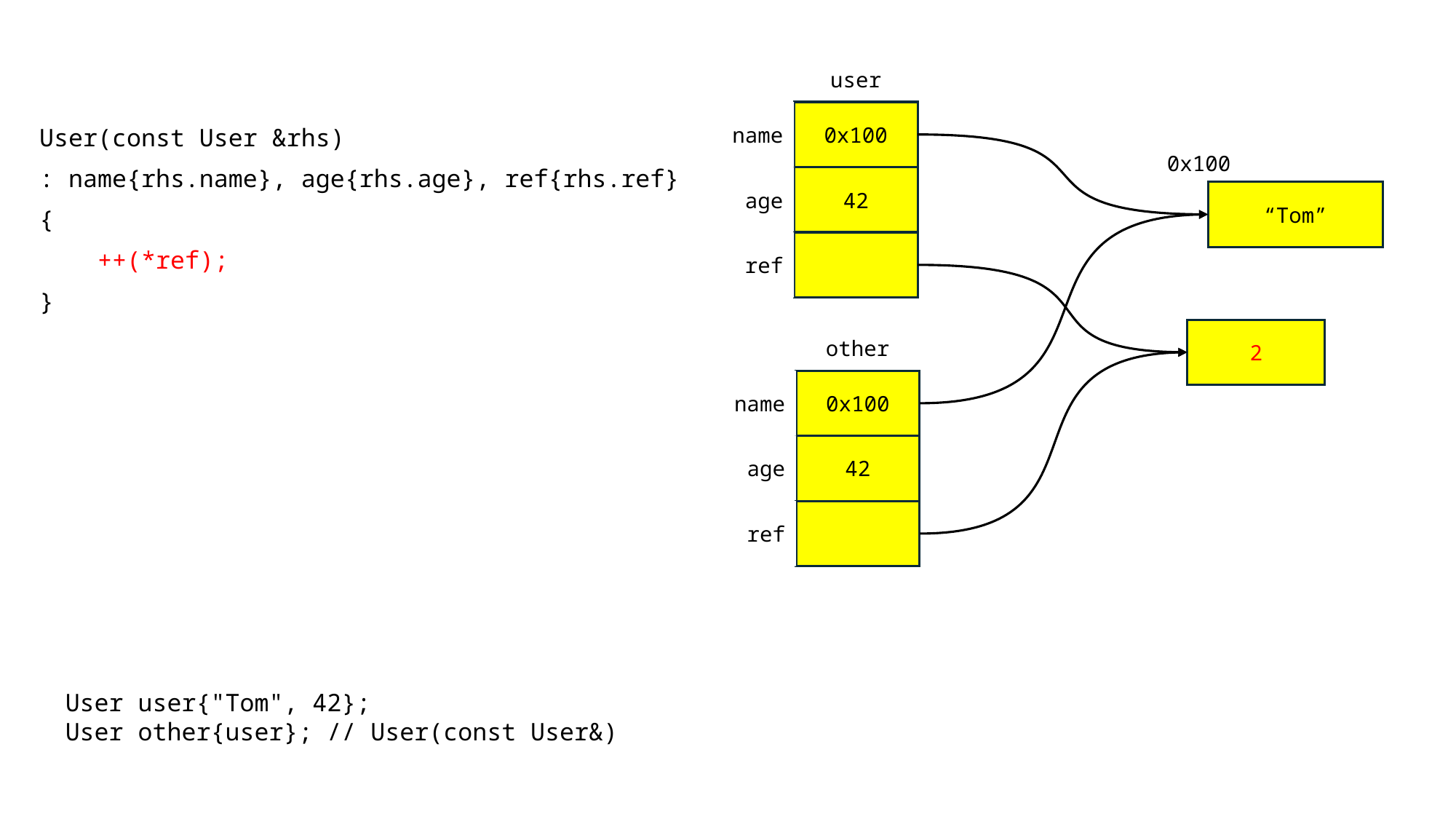

user

name
0x100
User(const User &rhs)
: name{rhs.name}, age{rhs.age}, ref{rhs.ref}
{
    ++(*ref);
}
0x100
age
42
“Tom”
ref

2
other
name
0x100
age
42
ref

User user{"Tom", 42};
User other{user}; // User(const User&)